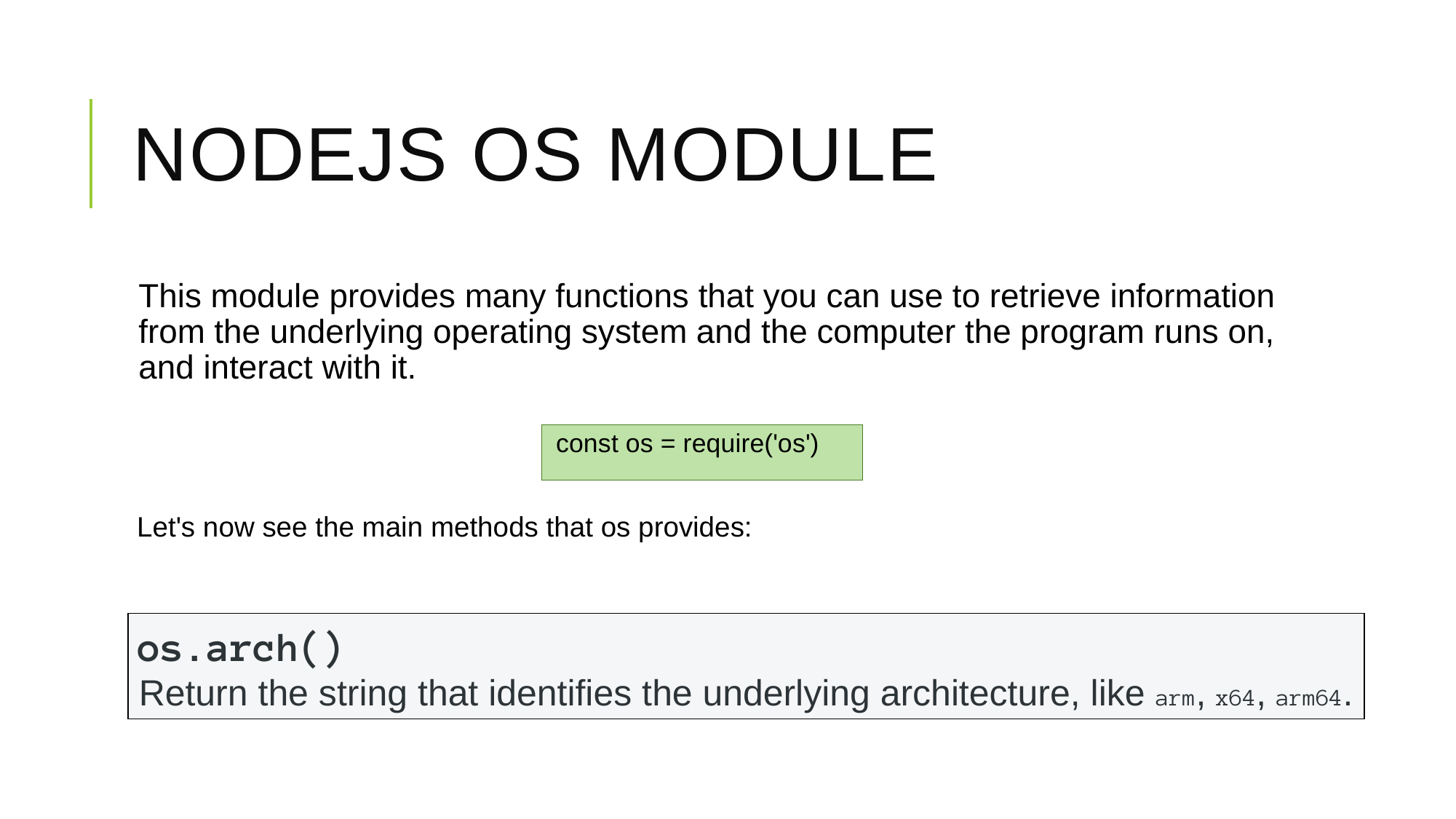

# Nodejs os module
This module provides many functions that you can use to retrieve information from the underlying operating system and the computer the program runs on, and interact with it.
const os = require('os')
Let's now see the main methods that os provides:
os.arch()
Return the string that identifies the underlying architecture, like arm, x64, arm64.